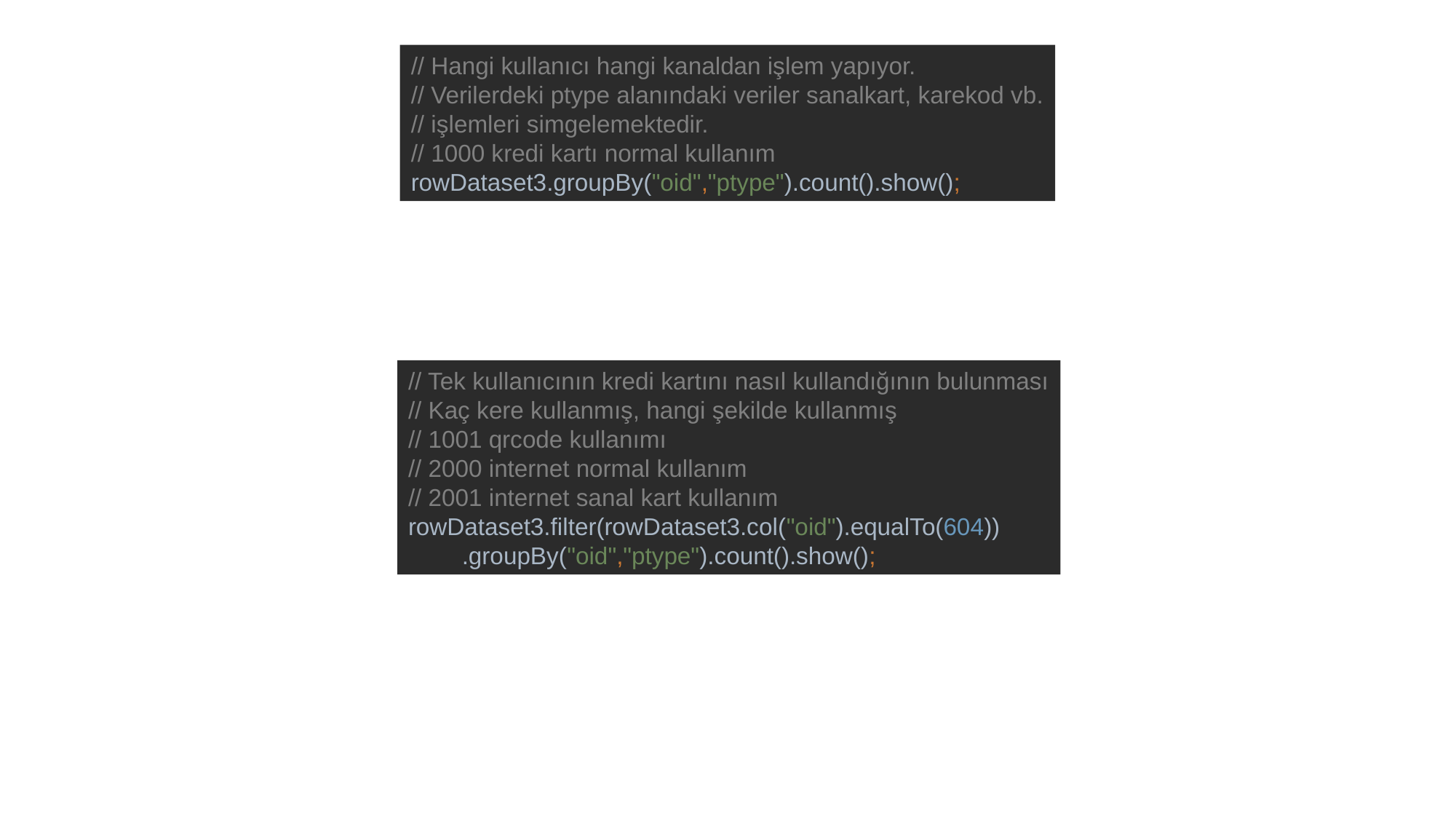

// Hangi kullanıcı hangi kanaldan işlem yapıyor.
// Verilerdeki ptype alanındaki veriler sanalkart, karekod vb.
// işlemleri simgelemektedir.
// 1000 kredi kartı normal kullanım
rowDataset3.groupBy("oid","ptype").count().show();
// Tek kullanıcının kredi kartını nasıl kullandığının bulunması
// Kaç kere kullanmış, hangi şekilde kullanmış
// 1001 qrcode kullanımı
// 2000 internet normal kullanım
// 2001 internet sanal kart kullanım
rowDataset3.filter(rowDataset3.col("oid").equalTo(604))
        .groupBy("oid","ptype").count().show();